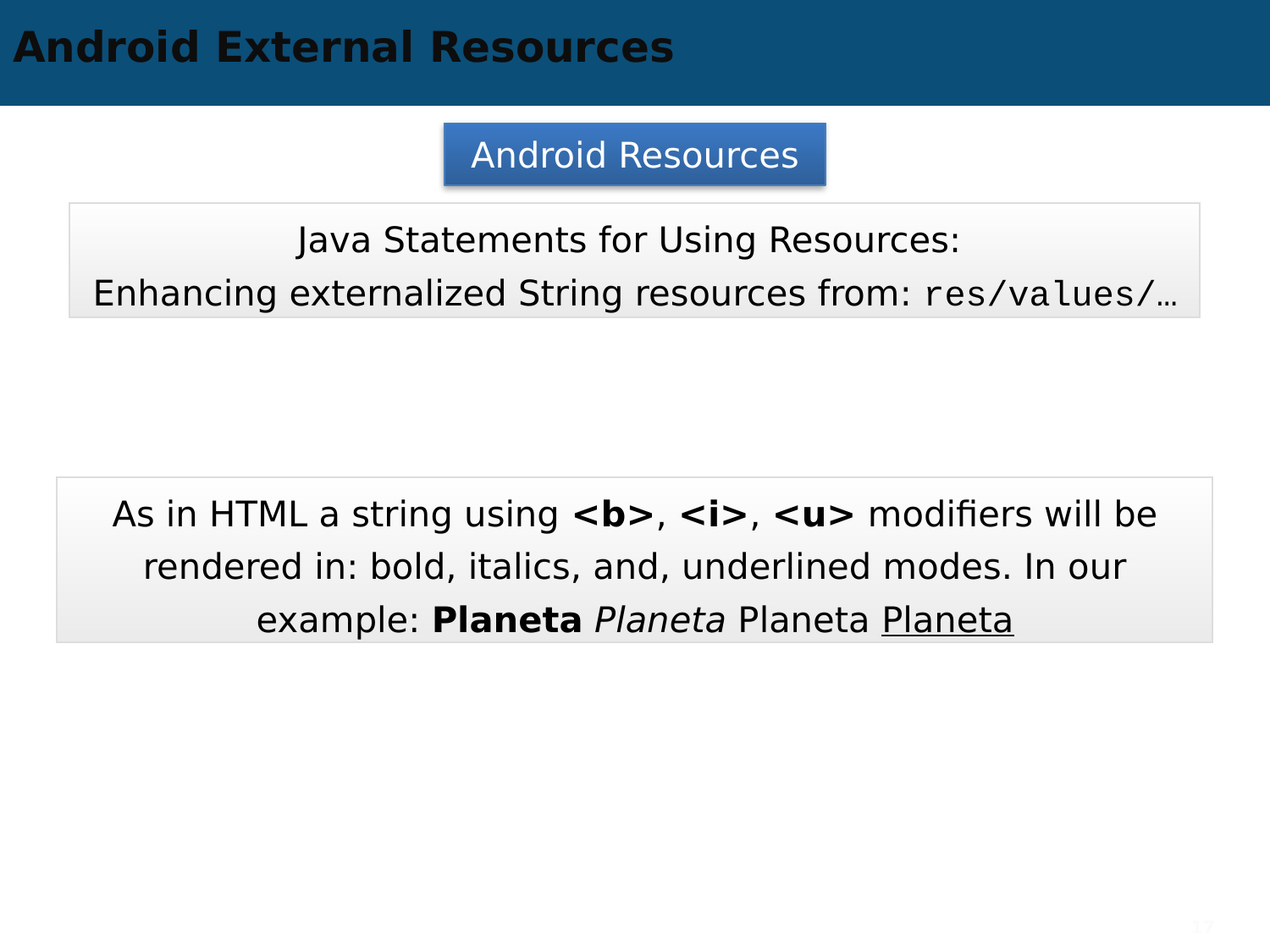

# Android External Resources
Android Resources
Java Statements for Using Resources:
Enhancing externalized String resources from: res/values/…
As in HTML a string using <b>, <i>, <u> modifiers will be rendered in: bold, italics, and, underlined modes. In our example: Planeta Planeta Planeta Planeta